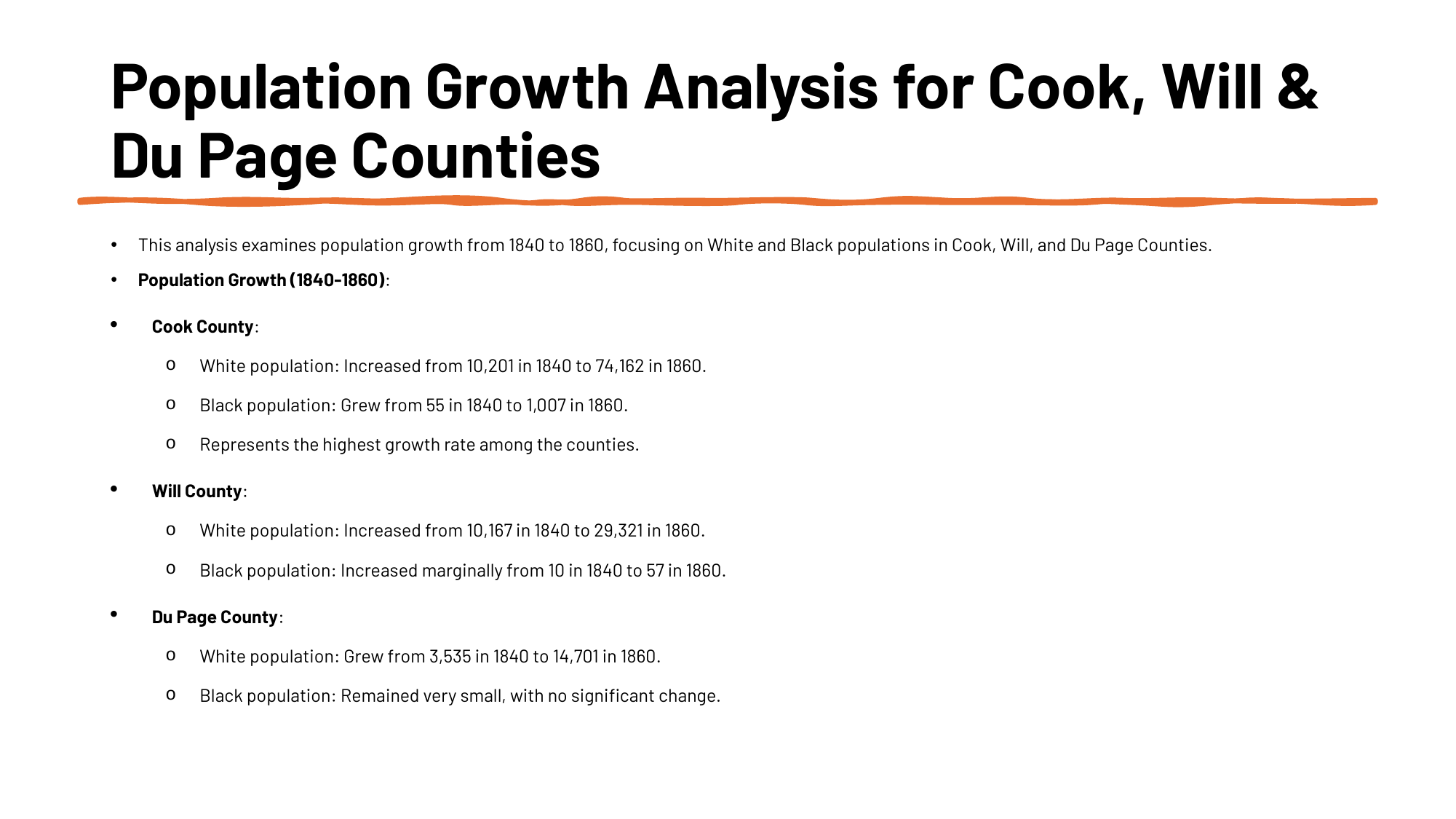

# Population Growth Analysis for Cook, Will & Du Page Counties

This analysis examines population growth from 1840 to 1860, focusing on White and Black populations in Cook, Will, and Du Page Counties.
Population Growth (1840-1860):
Cook County:
White population: Increased from 10,201 in 1840 to 74,162 in 1860.
Black population: Grew from 55 in 1840 to 1,007 in 1860.
Represents the highest growth rate among the counties.
Will County:
White population: Increased from 10,167 in 1840 to 29,321 in 1860.
Black population: Increased marginally from 10 in 1840 to 57 in 1860.
Du Page County:
White population: Grew from 3,535 in 1840 to 14,701 in 1860.
Black population: Remained very small, with no significant change.